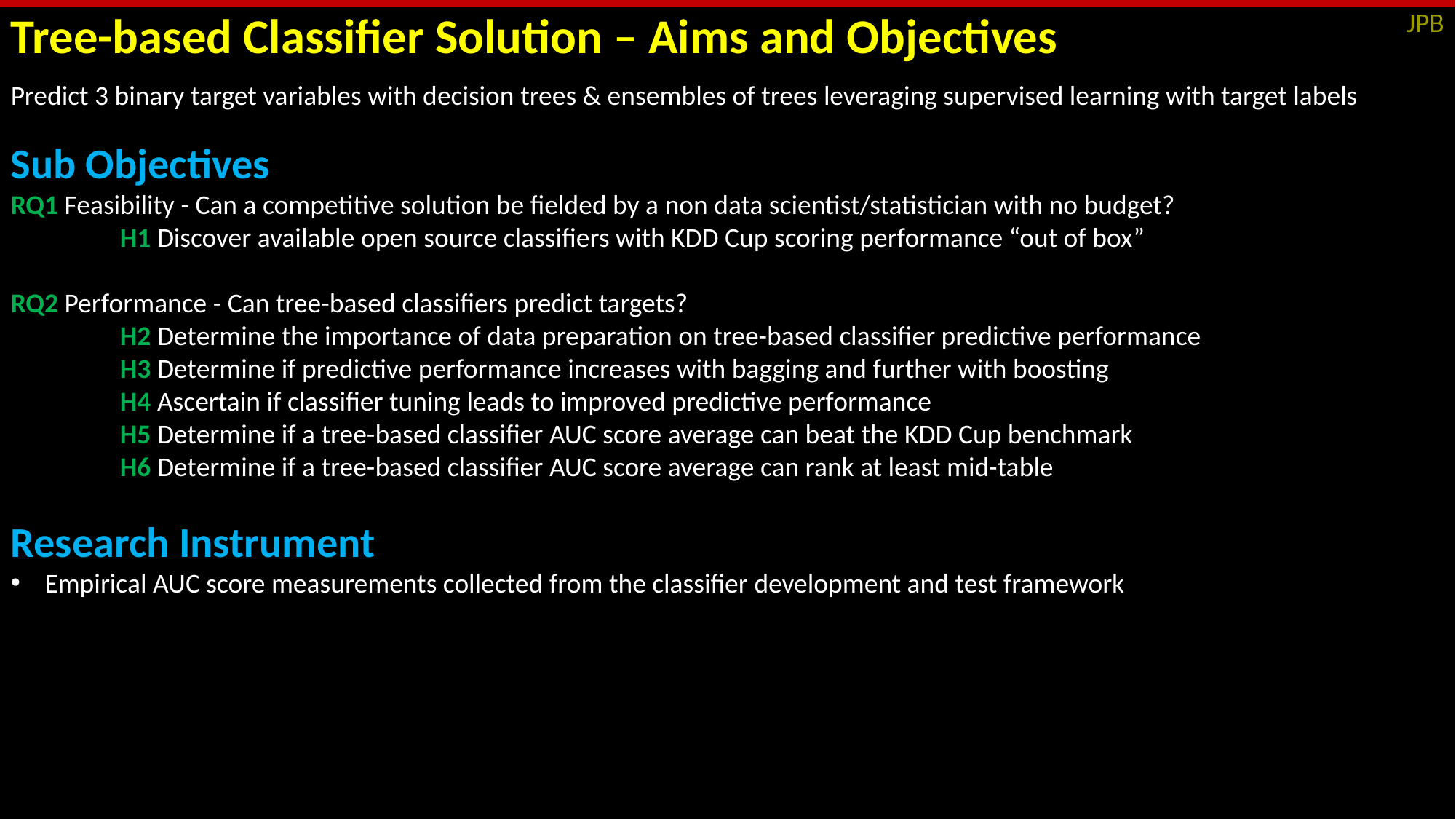

JPB
Tree-based Classifier Solution – Aims and Objectives

Predict 3 binary target variables with decision trees & ensembles of trees leveraging supervised learning with target labels

Sub Objectives
RQ1 Feasibility - Can a competitive solution be fielded by a non data scientist/statistician with no budget?
	H1 Discover available open source classifiers with KDD Cup scoring performance “out of box”

RQ2 Performance - Can tree-based classifiers predict targets?
	H2 Determine the importance of data preparation on tree-based classifier predictive performance
	H3 Determine if predictive performance increases with bagging and further with boosting
	H4 Ascertain if classifier tuning leads to improved predictive performance
	H5 Determine if a tree-based classifier AUC score average can beat the KDD Cup benchmark
	H6 Determine if a tree-based classifier AUC score average can rank at least mid-table

Research Instrument
Empirical AUC score measurements collected from the classifier development and test framework